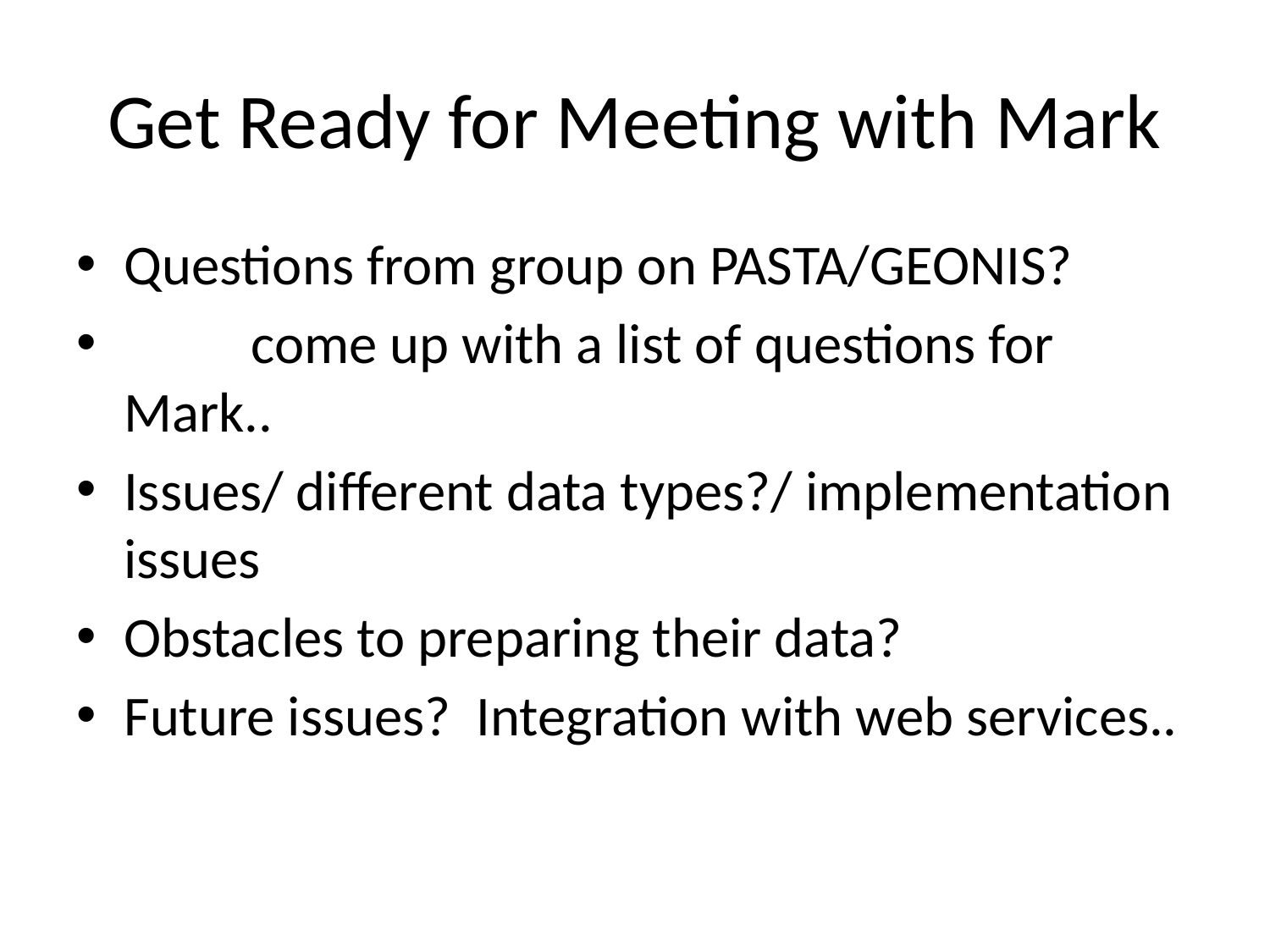

# Get Ready for Meeting with Mark
Questions from group on PASTA/GEONIS?
 	come up with a list of questions for Mark..
Issues/ different data types?/ implementation issues
Obstacles to preparing their data?
Future issues?  Integration with web services..